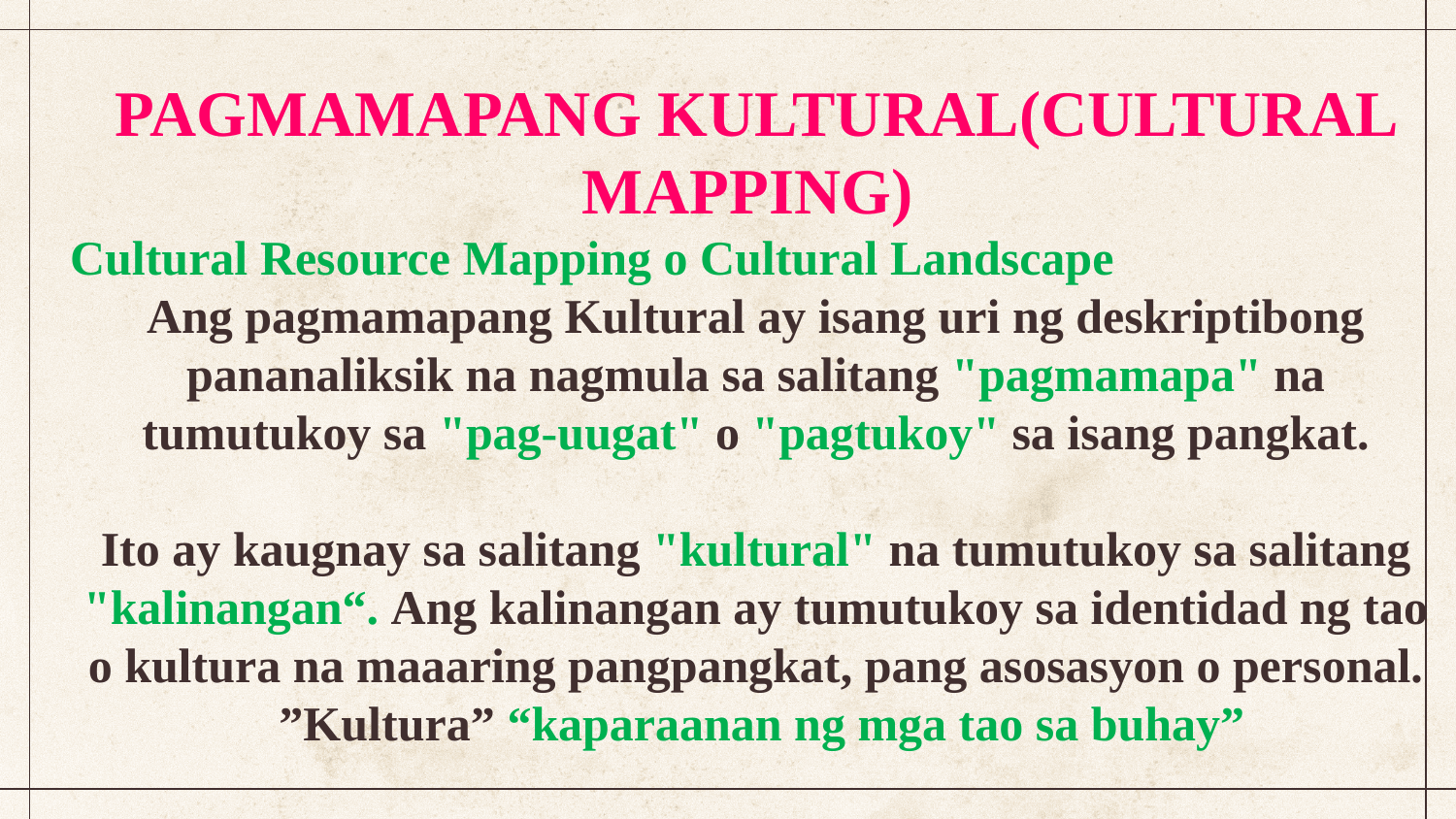

PAGMAMAPANG KULTURAL(CULTURAL MAPPING)
Cultural Resource Mapping o Cultural Landscape
Ang pagmamapang Kultural ay isang uri ng deskriptibong pananaliksik na nagmula sa salitang "pagmamapa" na tumutukoy sa "pag-uugat" o "pagtukoy" sa isang pangkat.

Ito ay kaugnay sa salitang "kultural" na tumutukoy sa salitang "kalinangan“. Ang kalinangan ay tumutukoy sa identidad ng tao o kultura na maaaring pangpangkat, pang asosasyon o personal.  ”Kultura” “kaparaanan ng mga tao sa buhay”